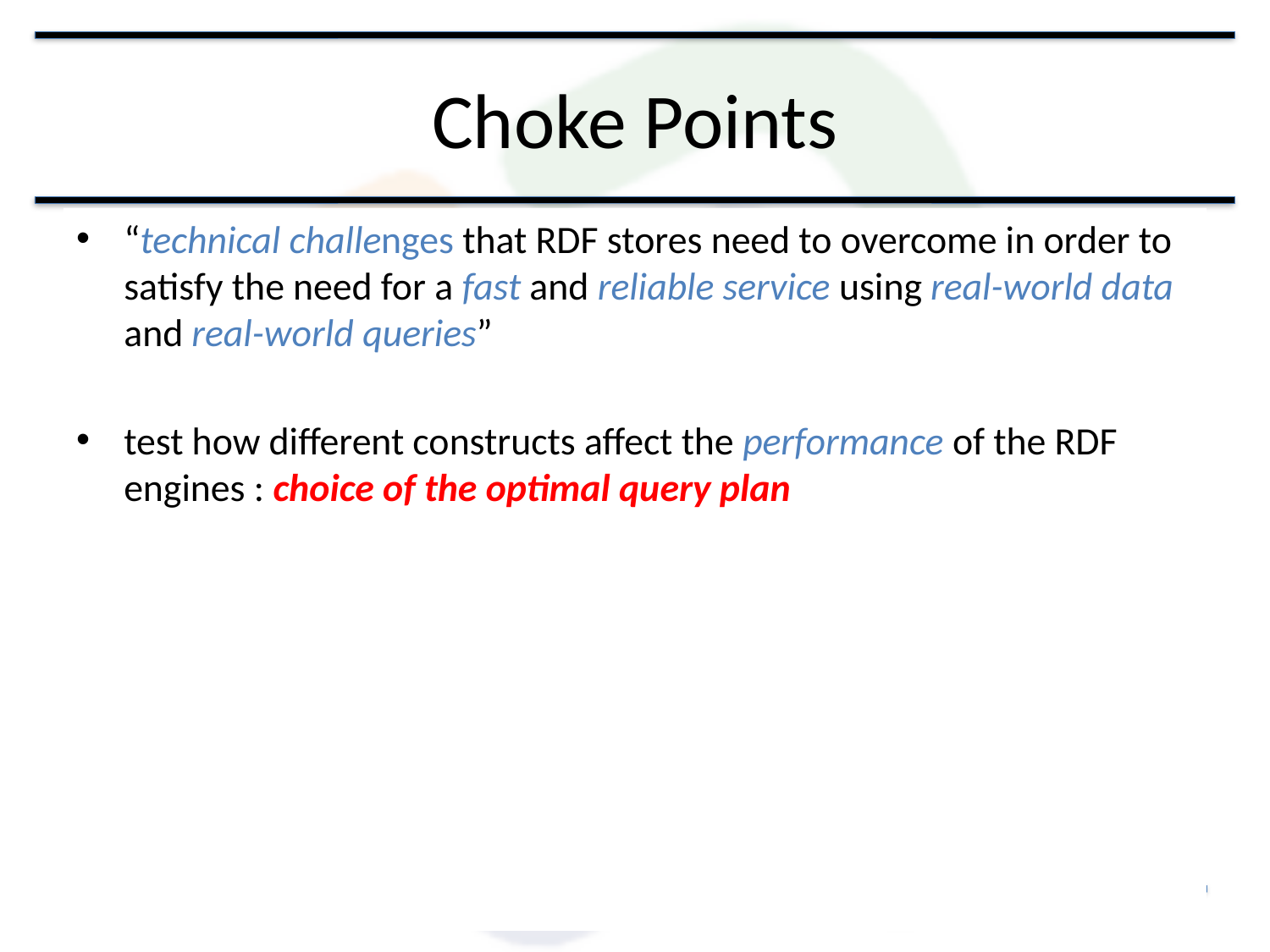

# Choke Points
“technical challenges that RDF stores need to overcome in order to satisfy the need for a fast and reliable service using real-world data and real-world queries”

test how different constructs affect the performance of the RDF engines : choice of the optimal query plan